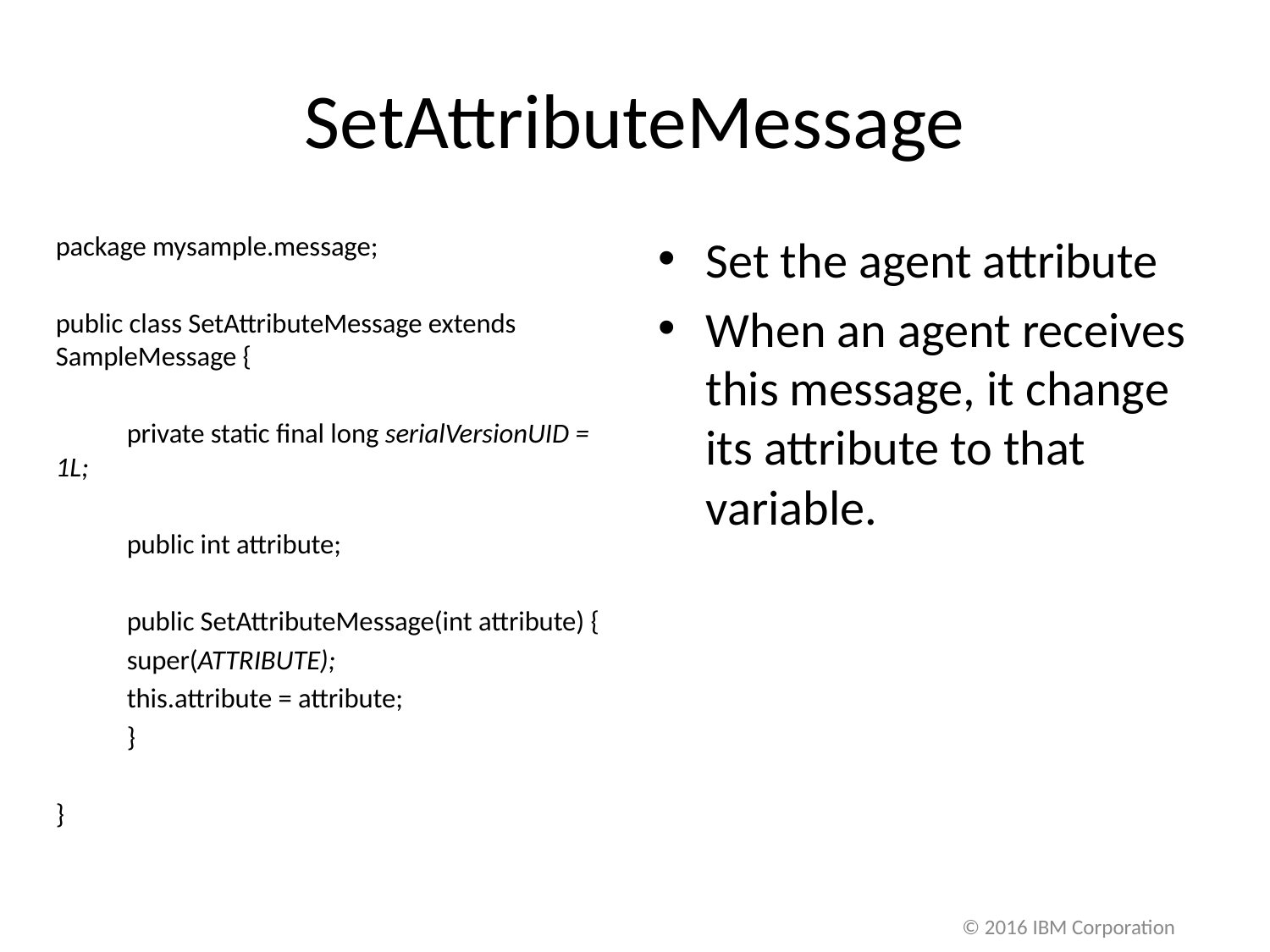

# SetAttributeMessage
package mysample.message;

public class SetAttributeMessage extends SampleMessage {

	private static final long serialVersionUID = 1L;

	public int attribute;

	public SetAttributeMessage(int attribute) {
		super(ATTRIBUTE);
		this.attribute = attribute;
	}

}

Set the agent attribute
When an agent receives this message, it change its attribute to that variable.
© 2016 IBM Corporation